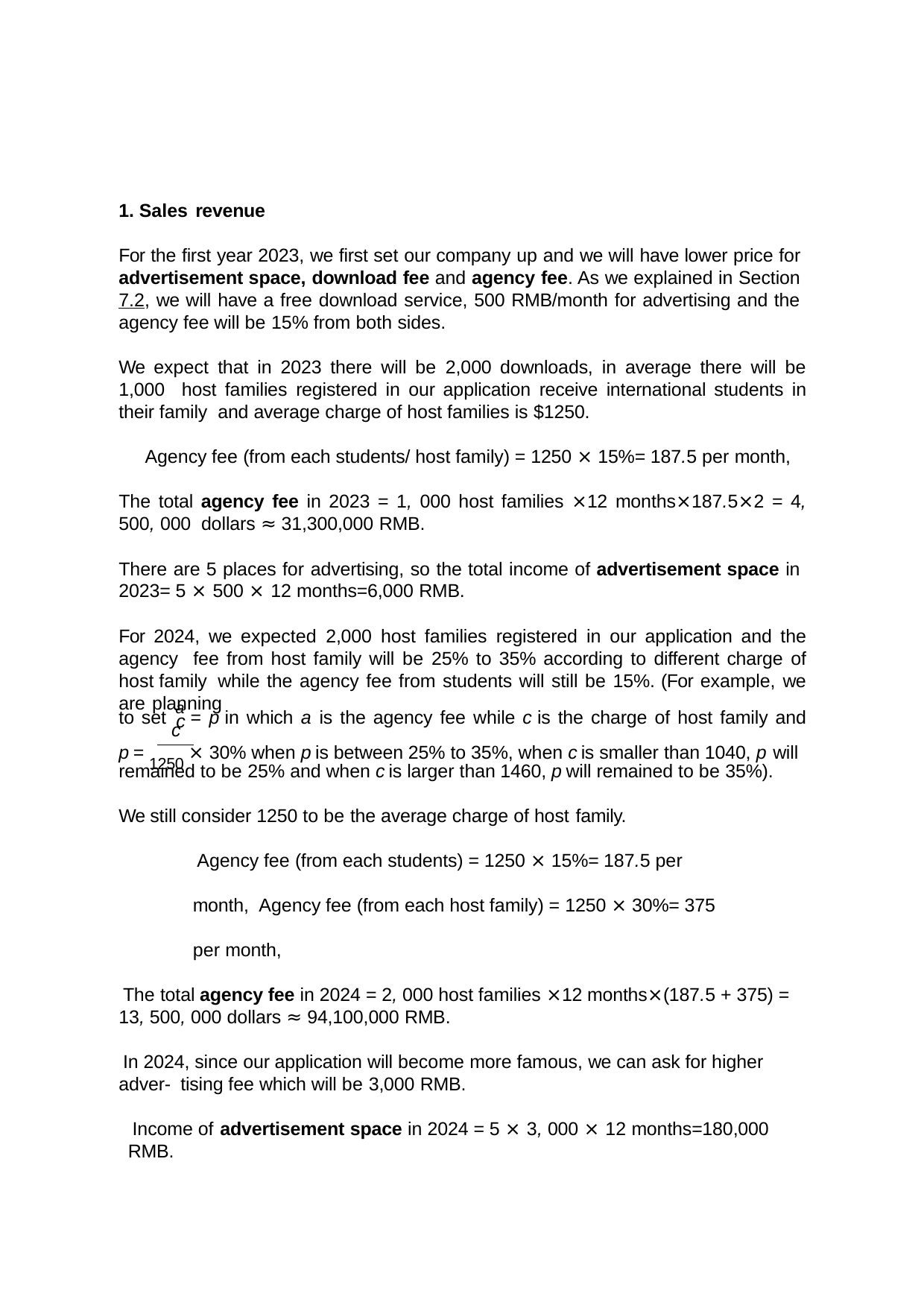

1. Sales revenue
For the first year 2023, we first set our company up and we will have lower price for  advertisement space, download fee and agency fee. As we explained in Section  7.2, we will have a free download service, 500 RMB/month for advertising and the  agency fee will be 15% from both sides.
We expect that in 2023 there will be 2,000 downloads, in average there will be 1,000  host families registered in our application receive international students in their family  and average charge of host families is $1250.
Agency fee (from each students/ host family) = 1250 × 15%= 187.5 per month,
The total agency fee in 2023 = 1, 000 host families ×12 months×187.5×2 = 4, 500, 000  dollars ≈ 31,300,000 RMB.
There are 5 places for advertising, so the total income of advertisement space in  2023= 5 × 500 × 12 months=6,000 RMB.
For 2024, we expected 2,000 host families registered in our application and the agency  fee from host family will be 25% to 35% according to different charge of host family  while the agency fee from students will still be 15%. (For example, we are planning
to set a = p in which a is the agency fee while c is the charge of host family and
c

c
p = 1250 × 30% when p is between 25% to 35%, when c is smaller than 1040, p will

remained to be 25% and when c is larger than 1460, p will remained to be 35%).
We still consider 1250 to be the average charge of host family.
Agency fee (from each students) = 1250 × 15%= 187.5 per month,  Agency fee (from each host family) = 1250 × 30%= 375 per month,
The total agency fee in 2024 = 2, 000 host families ×12 months×(187.5 + 375) =  13, 500, 000 dollars ≈ 94,100,000 RMB.
In 2024, since our application will become more famous, we can ask for higher adver-  tising fee which will be 3,000 RMB.
Income of advertisement space in 2024 = 5 × 3, 000 × 12 months=180,000 RMB.